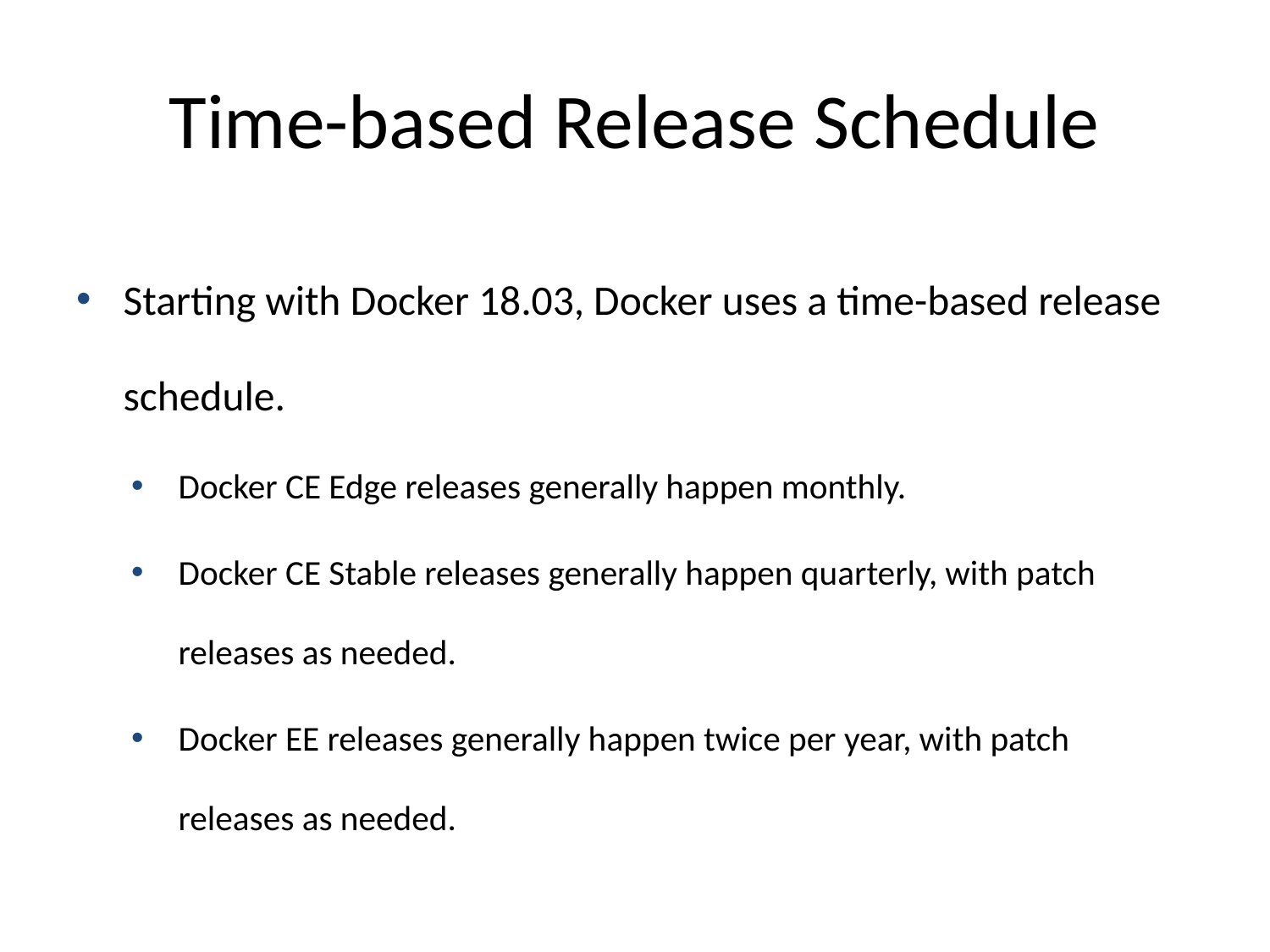

# Time-based Release Schedule
Starting with Docker 18.03, Docker uses a time-based release schedule.
Docker CE Edge releases generally happen monthly.
Docker CE Stable releases generally happen quarterly, with patch releases as needed.
Docker EE releases generally happen twice per year, with patch releases as needed.